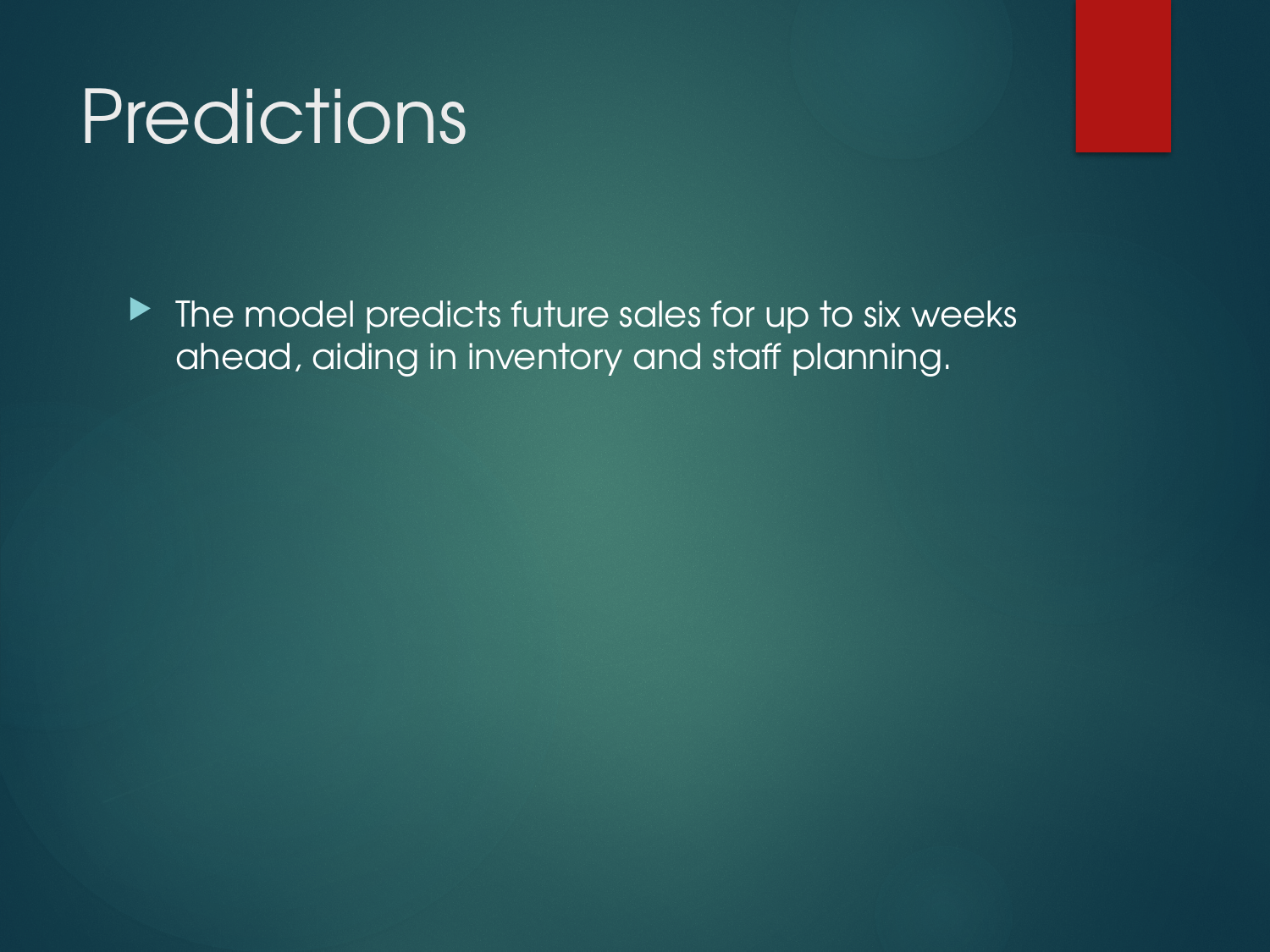

# Predictions
The model predicts future sales for up to six weeks ahead, aiding in inventory and staff planning.